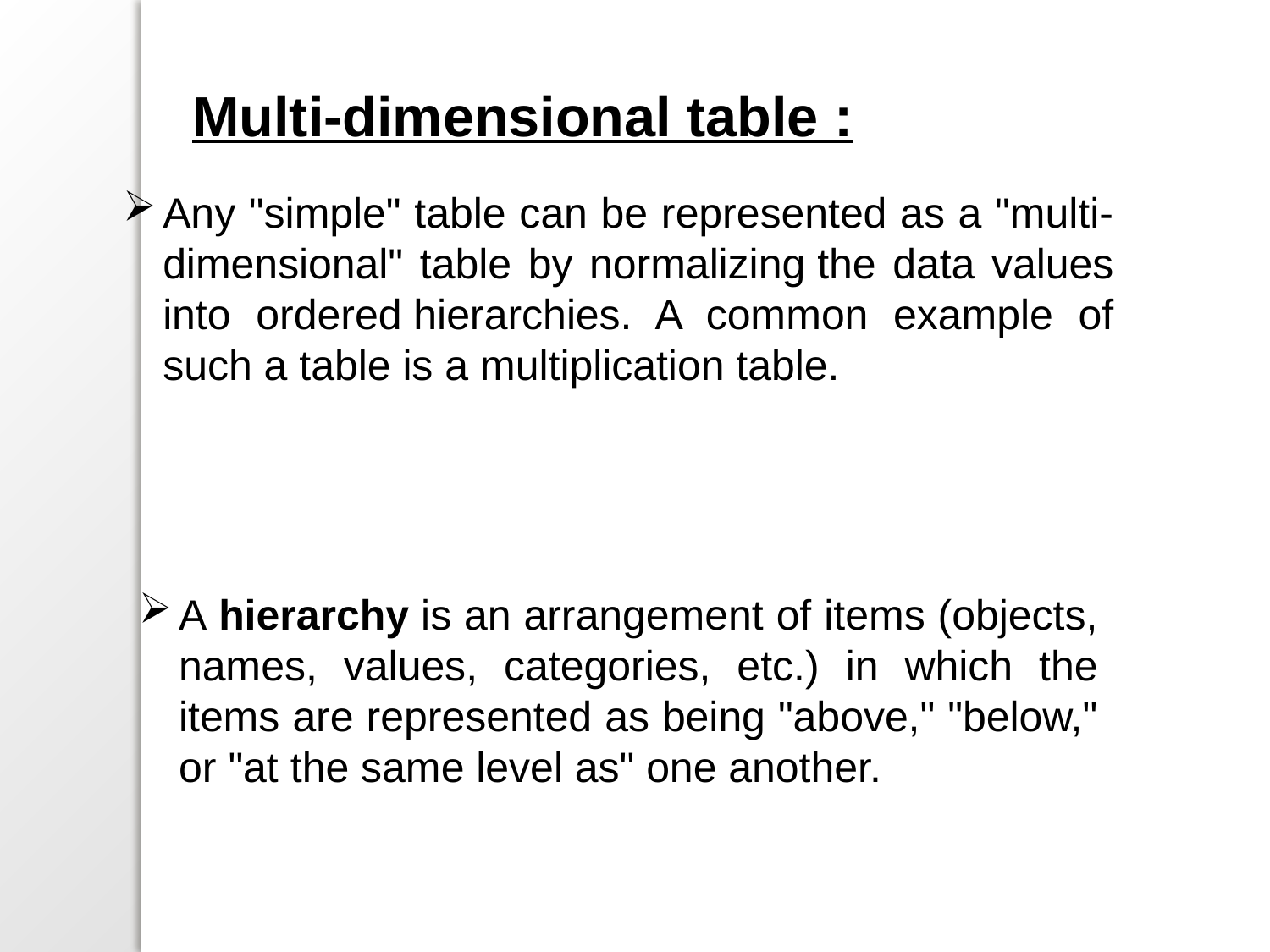

Multi-dimensional table :
Any "simple" table can be represented as a "multi-dimensional" table by normalizing the data values into ordered hierarchies. A common example of such a table is a multiplication table.
A hierarchy is an arrangement of items (objects, names, values, categories, etc.) in which the items are represented as being "above," "below," or "at the same level as" one another.